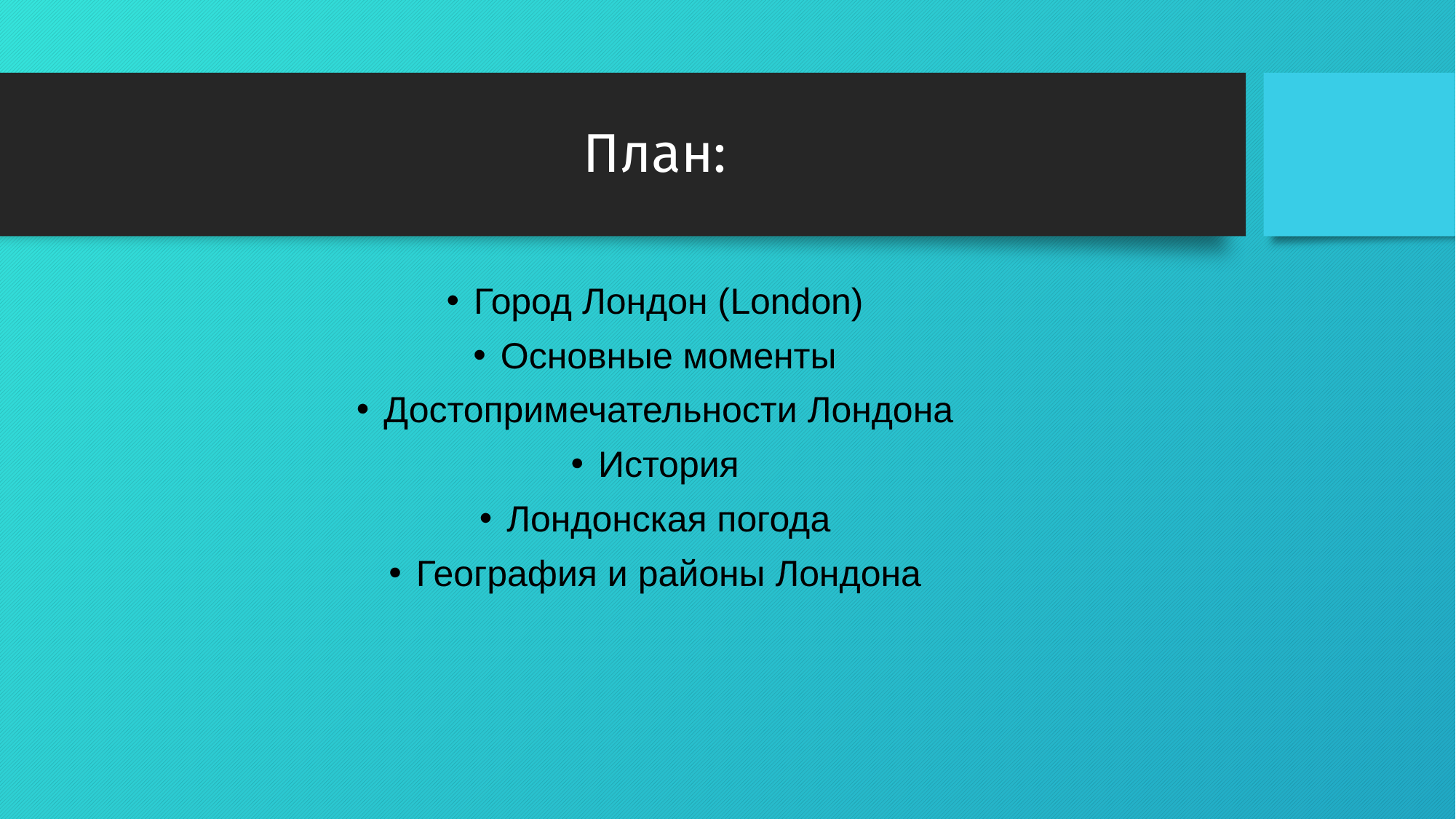

# План:
Город Лондон (London)
Основные моменты
Достопримечательности Лондона
История
Лондонская погода
География и районы Лондона